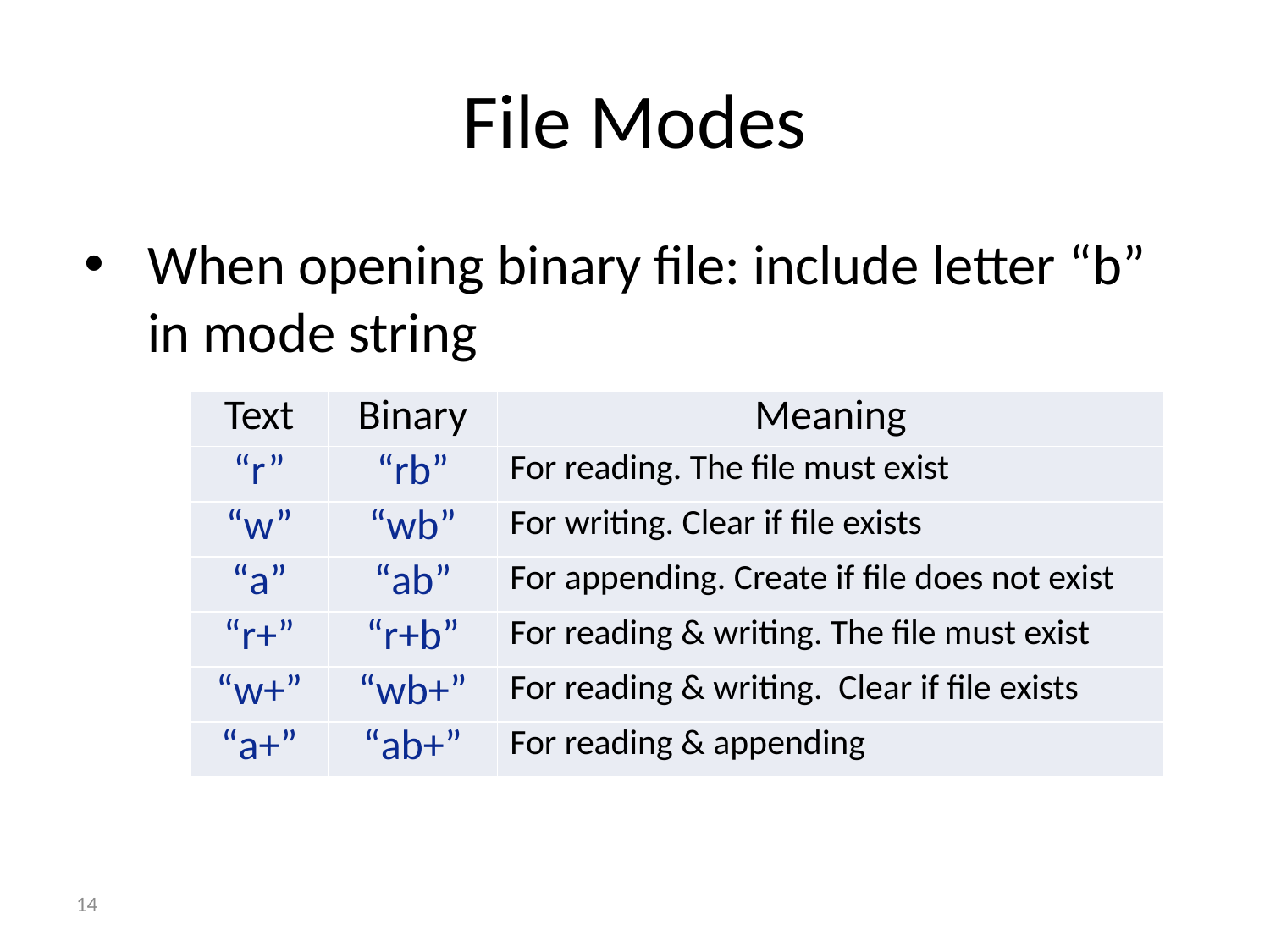

# File Modes
When opening binary file: include letter “b” in mode string
| Text | Binary | Meaning |
| --- | --- | --- |
| “r” | “rb” | For reading. The file must exist |
| “w” | “wb” | For writing. Clear if file exists |
| “a” | “ab” | For appending. Create if file does not exist |
| “r+” | “r+b” | For reading & writing. The file must exist |
| “w+” | “wb+” | For reading & writing. Clear if file exists |
| “a+” | “ab+” | For reading & appending |
14